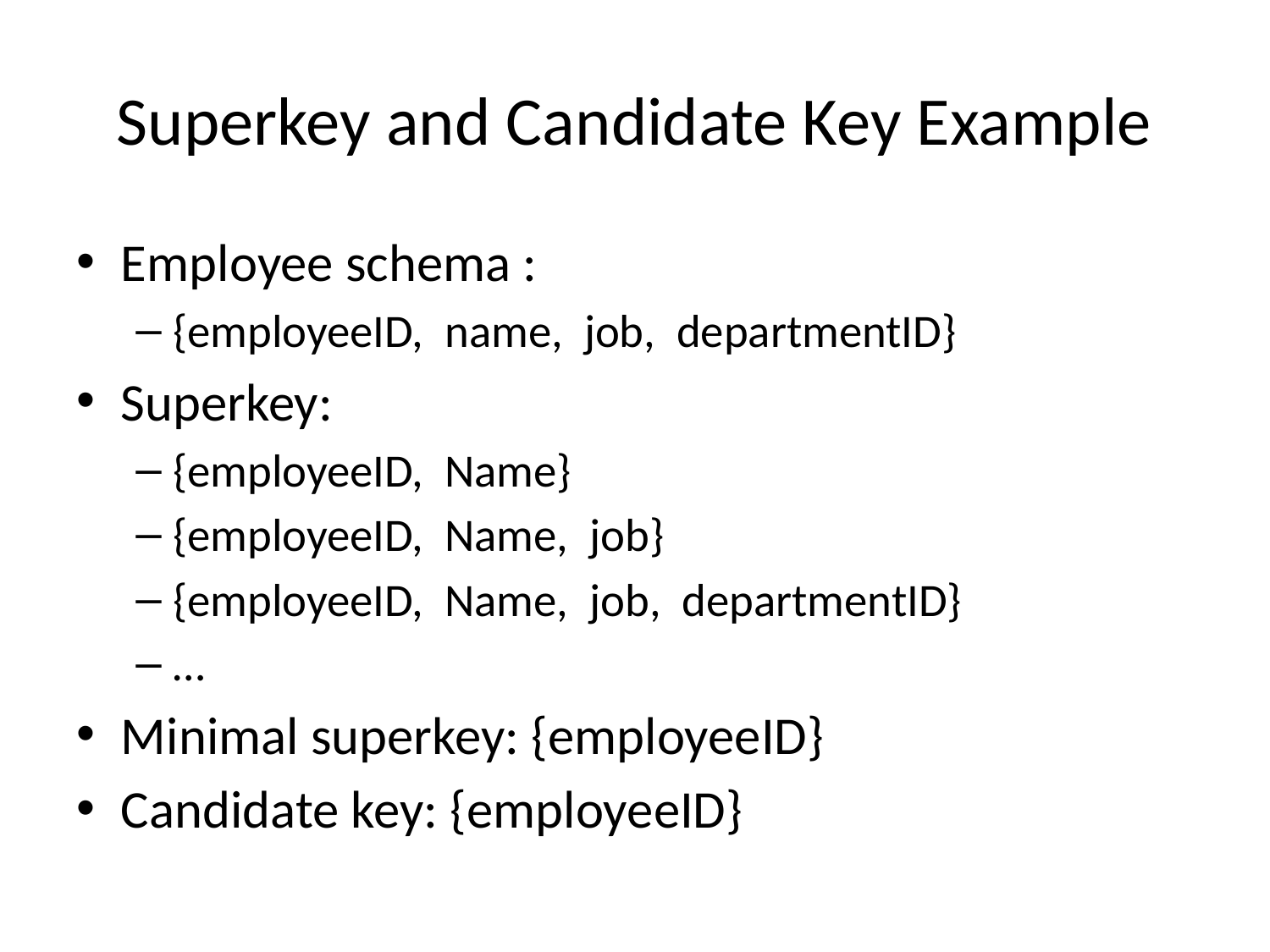

# Superkey and Candidate Key Example
Employee schema :
{employeeID,  name,  job,  departmentID}
Superkey:
{employeeID,  Name}
{employeeID,  Name,  job}
{employeeID,  Name,  job,  departmentID}
…
Minimal superkey: {employeeID}
Candidate key: {employeeID}